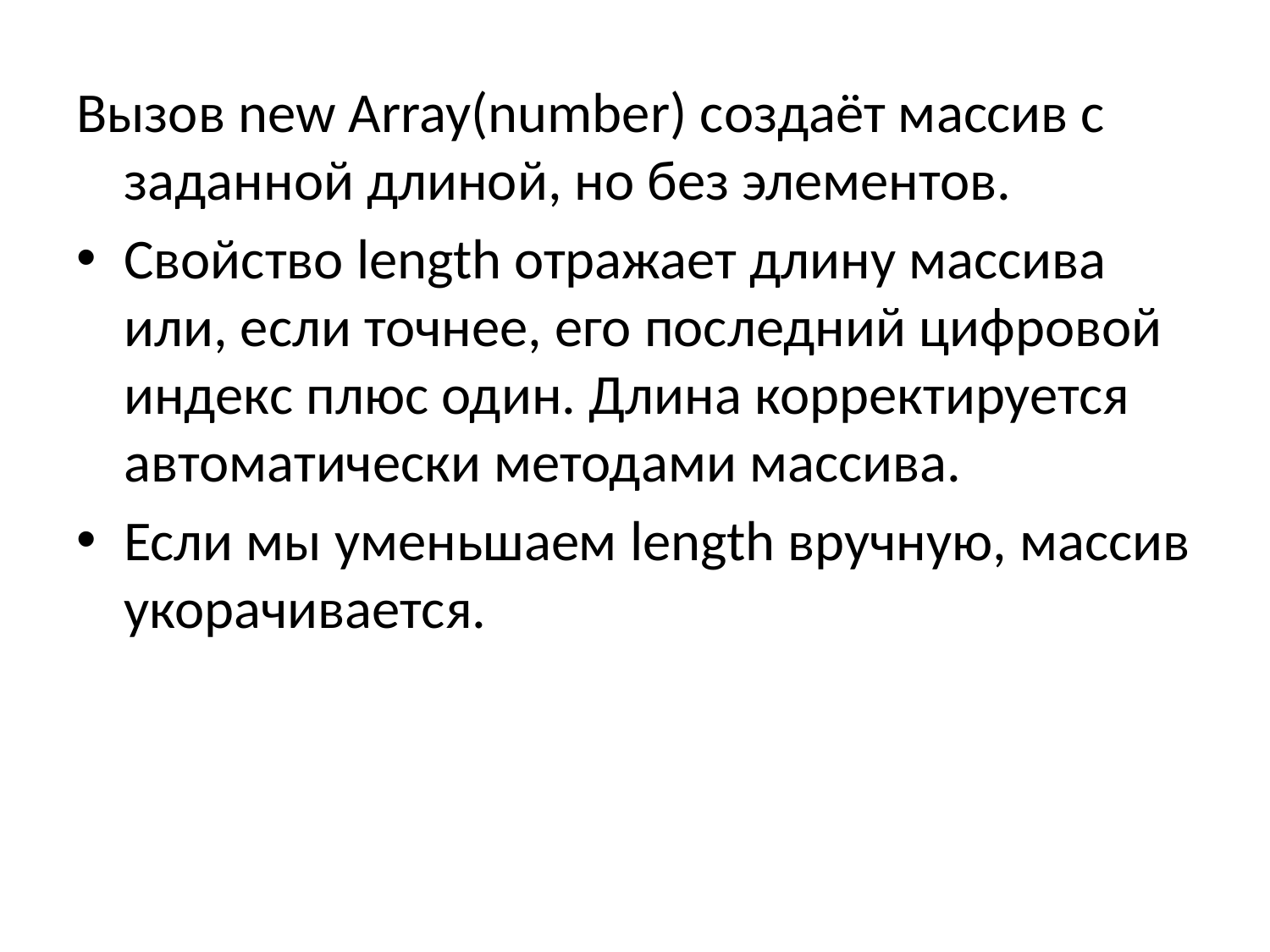

Вызов new Array(number) создаёт массив с заданной длиной, но без элементов.
Свойство length отражает длину массива или, если точнее, его последний цифровой индекс плюс один. Длина корректируется автоматически методами массива.
Если мы уменьшаем length вручную, массив укорачивается.